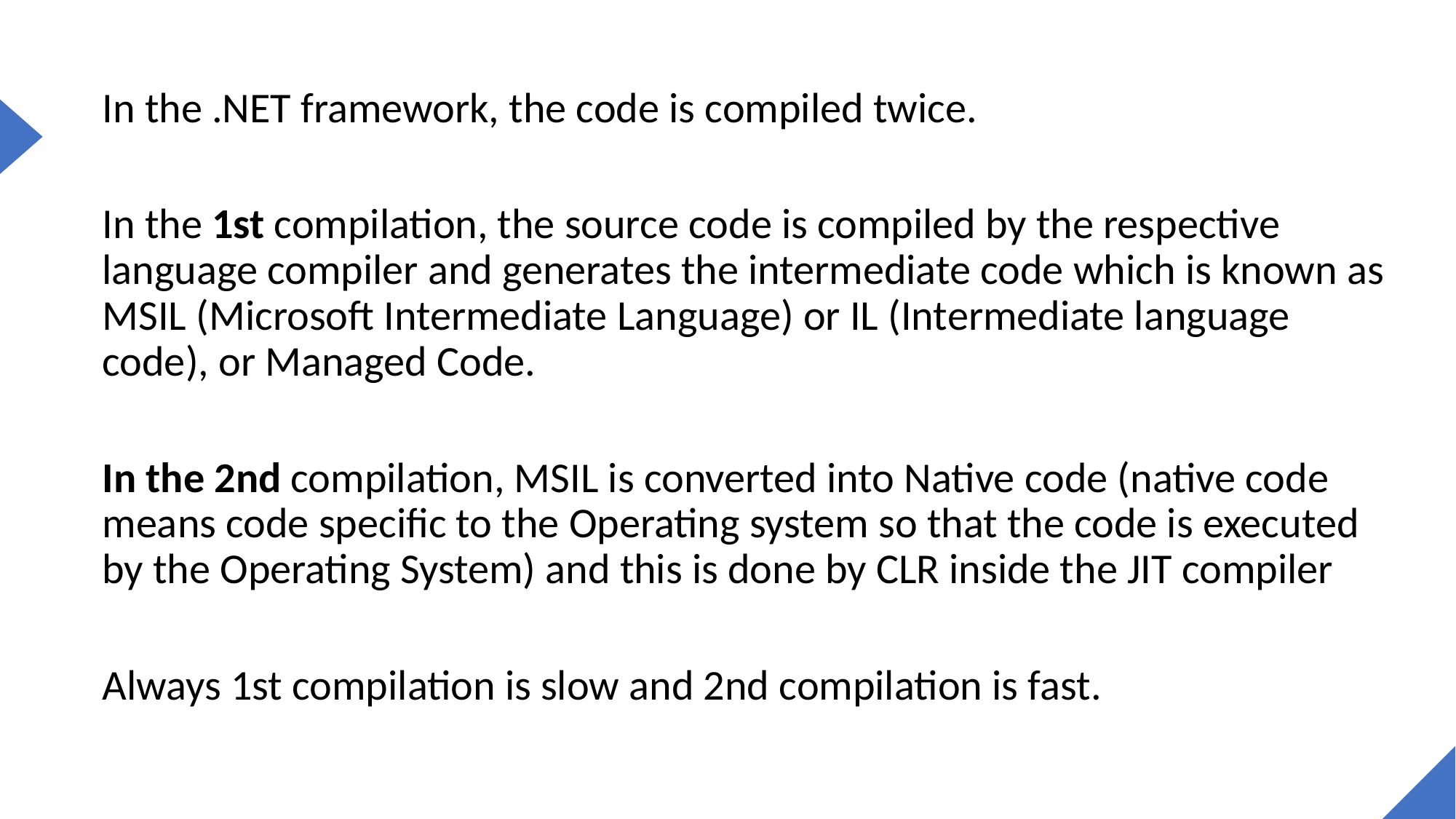

In the .NET framework, the code is compiled twice.

In the 1st compilation, the source code is compiled by the respective language compiler and generates the intermediate code which is known as MSIL (Microsoft Intermediate Language) or IL (Intermediate language code), or Managed Code.

In the 2nd compilation, MSIL is converted into Native code (native code means code specific to the Operating system so that the code is executed by the Operating System) and this is done by CLR inside the JIT compiler

Always 1st compilation is slow and 2nd compilation is fast.